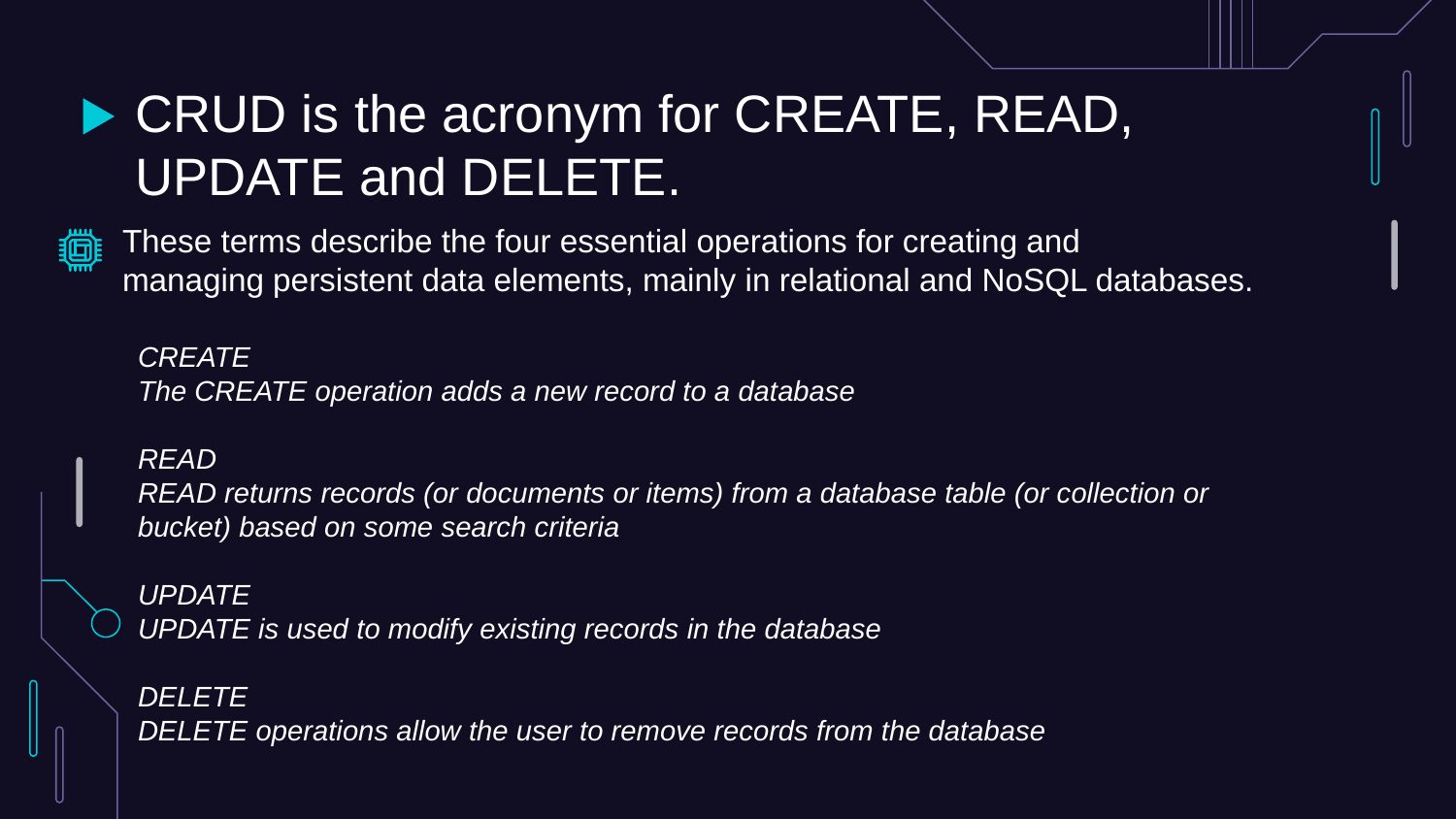

# CRUD is the acronym for CREATE, READ, UPDATE and DELETE.

These terms describe the four essential operations for creating and
managing persistent data elements, mainly in relational and NoSQL databases.

CREATE
The CREATE operation adds a new record to a database

READ
READ returns records (or documents or items) from a database table (or collection or bucket) based on some search criteria

UPDATE
UPDATE is used to modify existing records in the database

DELETE
DELETE operations allow the user to remove records from the database